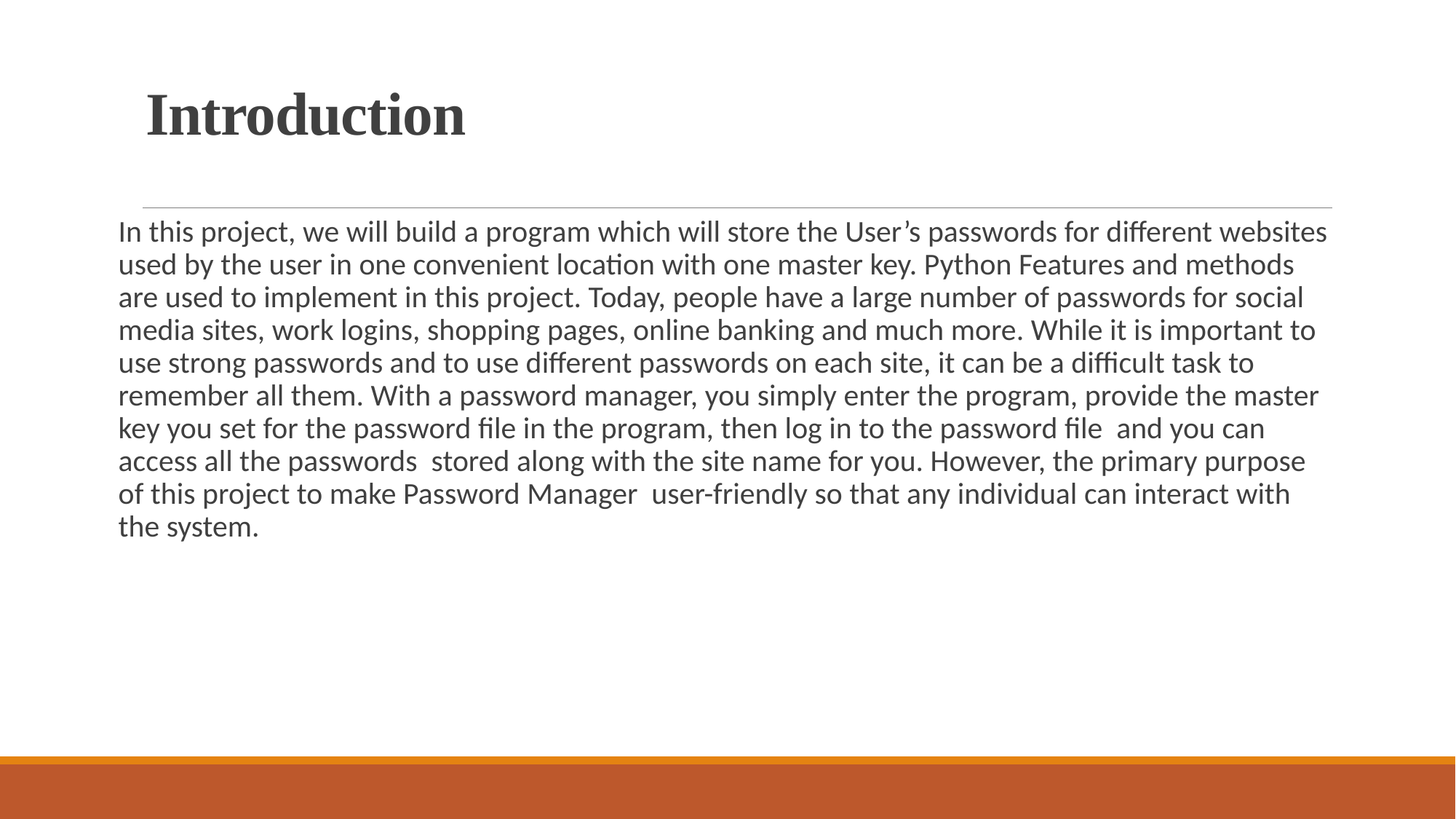

# Introduction
In this project, we will build a program which will store the User’s passwords for different websites used by the user in one convenient location with one master key. Python Features and methods are used to implement in this project. Today, people have a large number of passwords for social media sites, work logins, shopping pages, online banking and much more. While it is important to use strong passwords and to use different passwords on each site, it can be a difficult task to remember all them. With a password manager, you simply enter the program, provide the master key you set for the password file in the program, then log in to the password file  and you can access all the passwords  stored along with the site name for you. However, the primary purpose of this project to make Password Manager  user-friendly so that any individual can interact with the system.